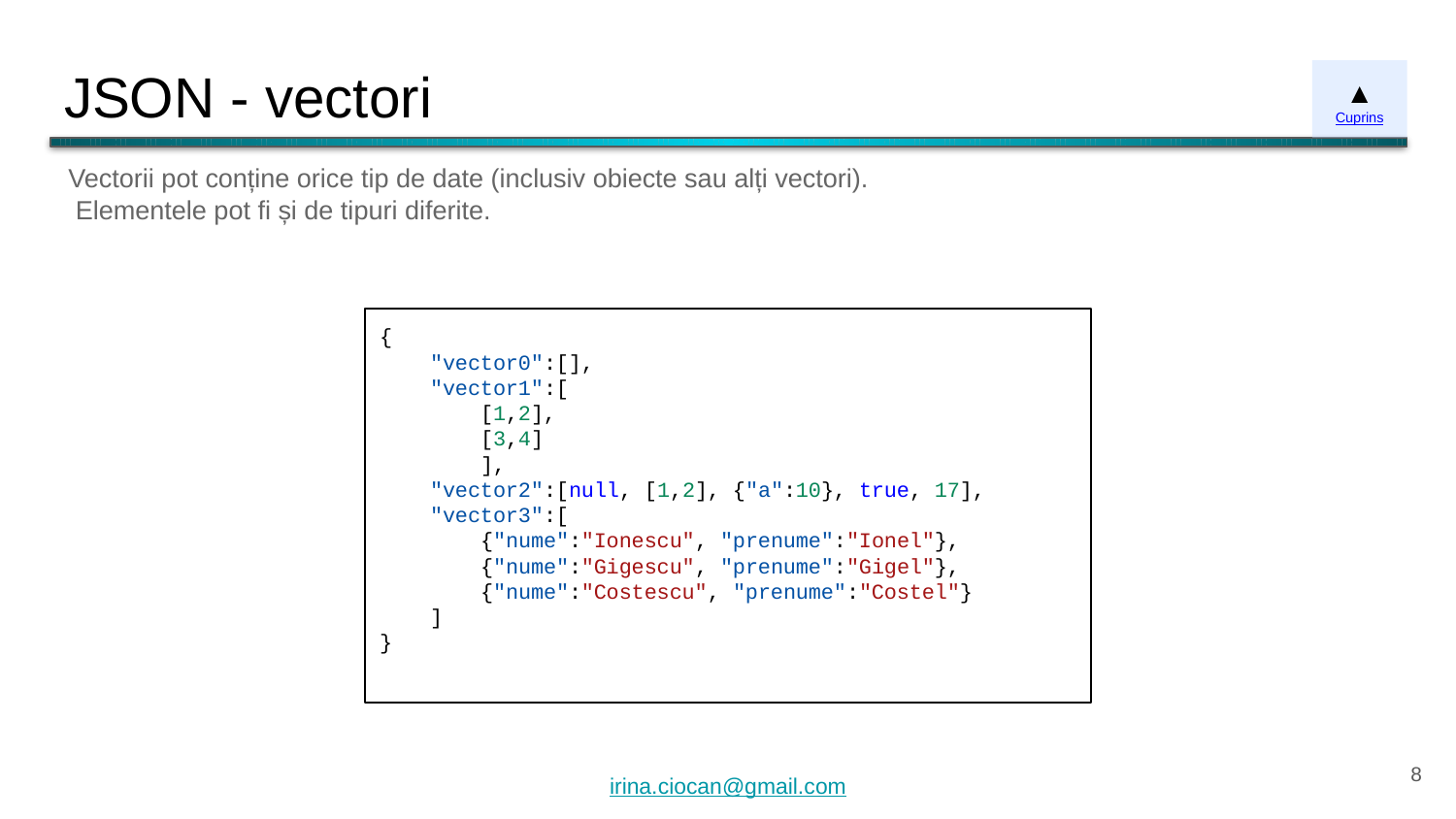

# JSON - vectori
▲
Cuprins

Vectorii pot conține orice tip de date (inclusiv obiecte sau alți vectori).
 Elementele pot fi și de tipuri diferite.
{
    "vector0":[],
    "vector1":[
        [1,2],
        [3,4]
        ],
    "vector2":[null, [1,2], {"a":10}, true, 17],
    "vector3":[
        {"nume":"Ionescu", "prenume":"Ionel"},
        {"nume":"Gigescu", "prenume":"Gigel"},
        {"nume":"Costescu", "prenume":"Costel"}
    ]
}

8
irina.ciocan@gmail.com